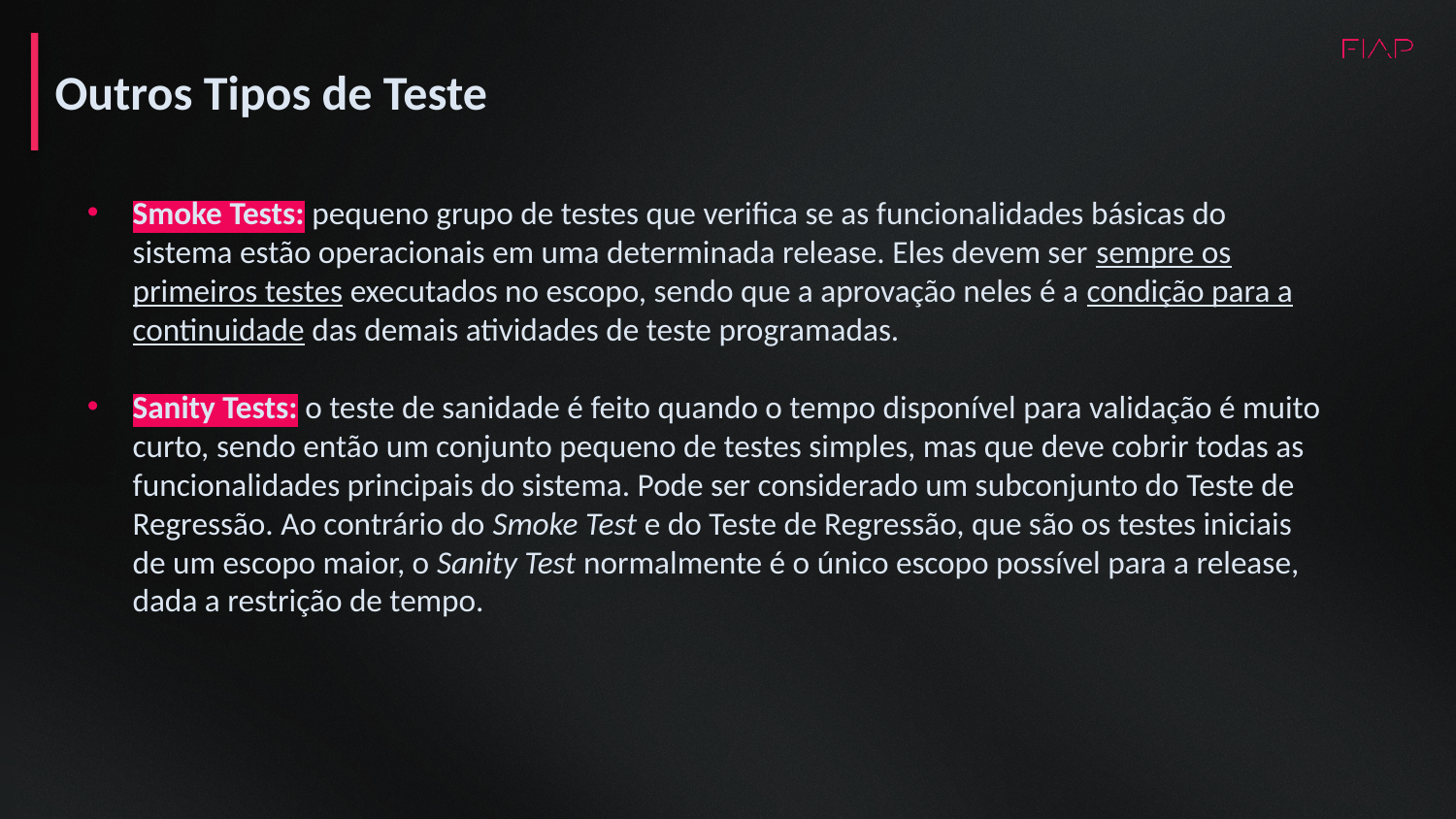

Outros Tipos de Teste
Smoke Tests: pequeno grupo de testes que verifica se as funcionalidades básicas do sistema estão operacionais em uma determinada release. Eles devem ser sempre os primeiros testes executados no escopo, sendo que a aprovação neles é a condição para a continuidade das demais atividades de teste programadas.

Sanity Tests: o teste de sanidade é feito quando o tempo disponível para validação é muito curto, sendo então um conjunto pequeno de testes simples, mas que deve cobrir todas as funcionalidades principais do sistema. Pode ser considerado um subconjunto do Teste de Regressão. Ao contrário do Smoke Test e do Teste de Regressão, que são os testes iniciais de um escopo maior, o Sanity Test normalmente é o único escopo possível para a release, dada a restrição de tempo.